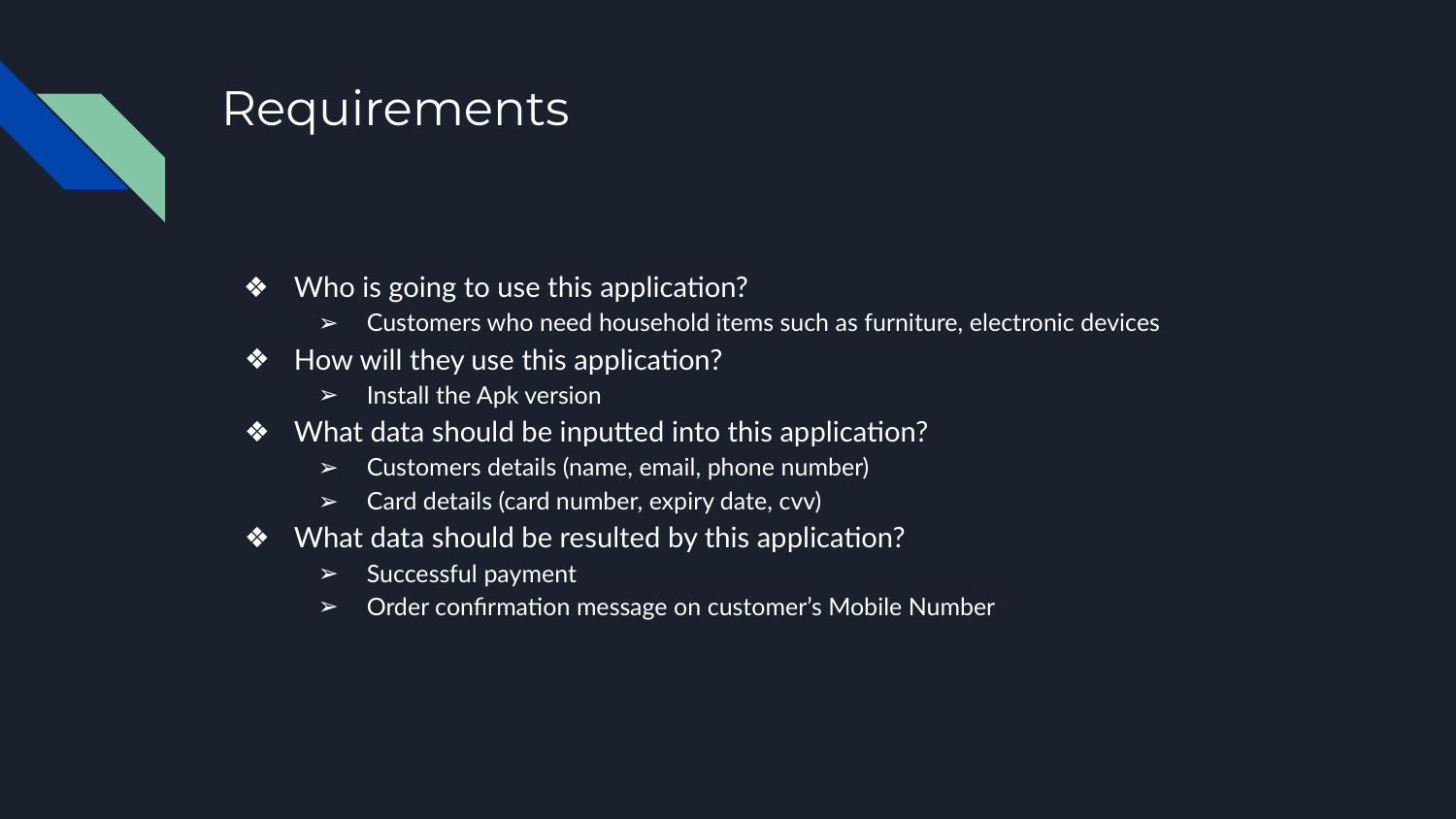

# Requirements
Who is going to use this application?
Customers who need household items such as furniture, electronic devices
How will they use this application?
Install the Apk version
What data should be inputted into this application?
Customers details (name, email, phone number)
Card details (card number, expiry date, cvv)
What data should be resulted by this application?
Successful payment
Order confirmation message on customer’s Mobile Number